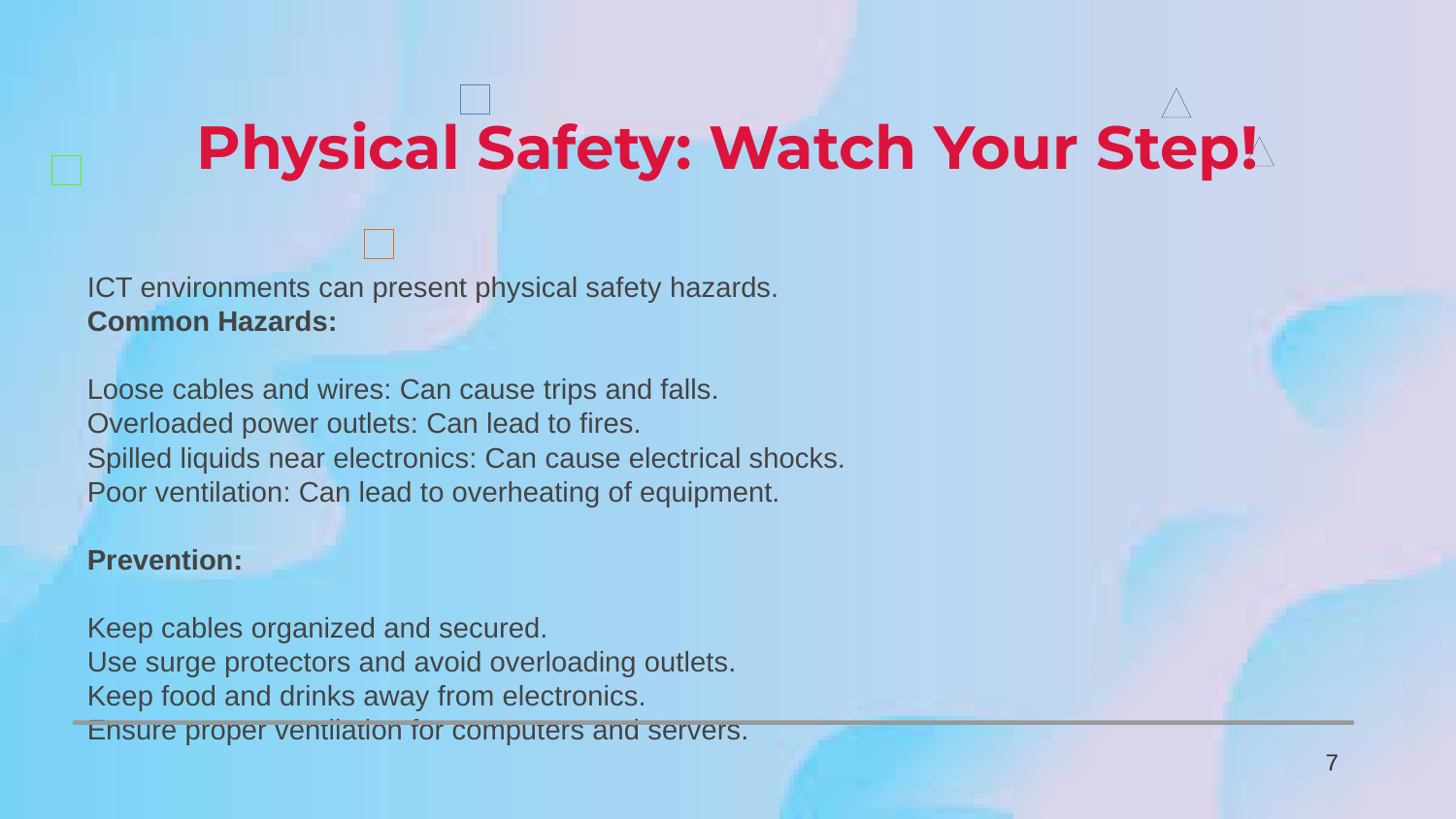

Physical Safety: Watch Your Step!

ICT environments can present physical safety hazards.
Common Hazards:

Loose cables and wires: Can cause trips and falls.
Overloaded power outlets: Can lead to fires.
Spilled liquids near electronics: Can cause electrical shocks.
Poor ventilation: Can lead to overheating of equipment.

Prevention:

Keep cables organized and secured.
Use surge protectors and avoid overloading outlets.
Keep food and drinks away from electronics.
Ensure proper ventilation for computers and servers.

7